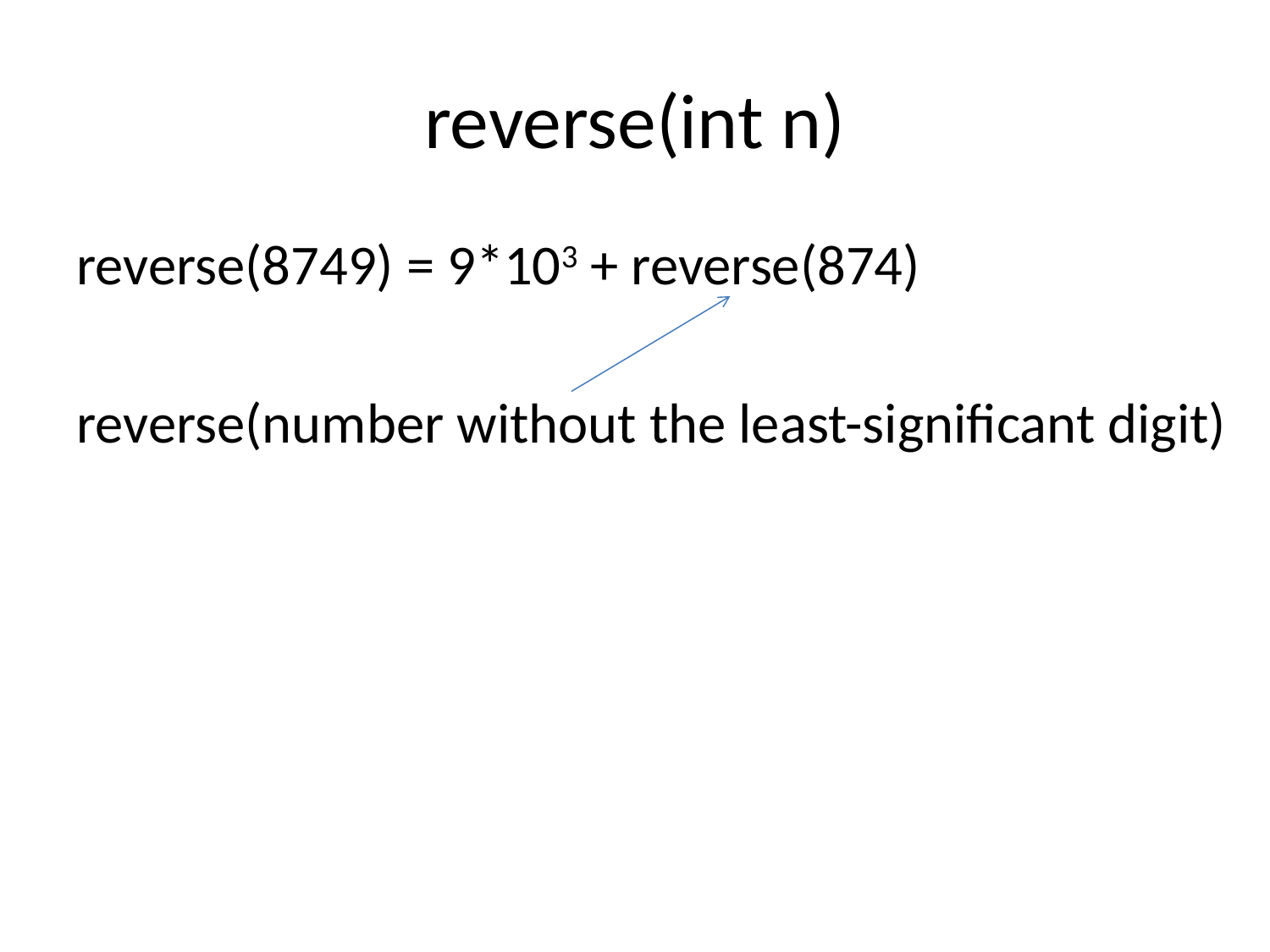

# reverse(int n)
reverse(8749) = 9*103 + reverse(874)

reverse(number without the least-significant digit)